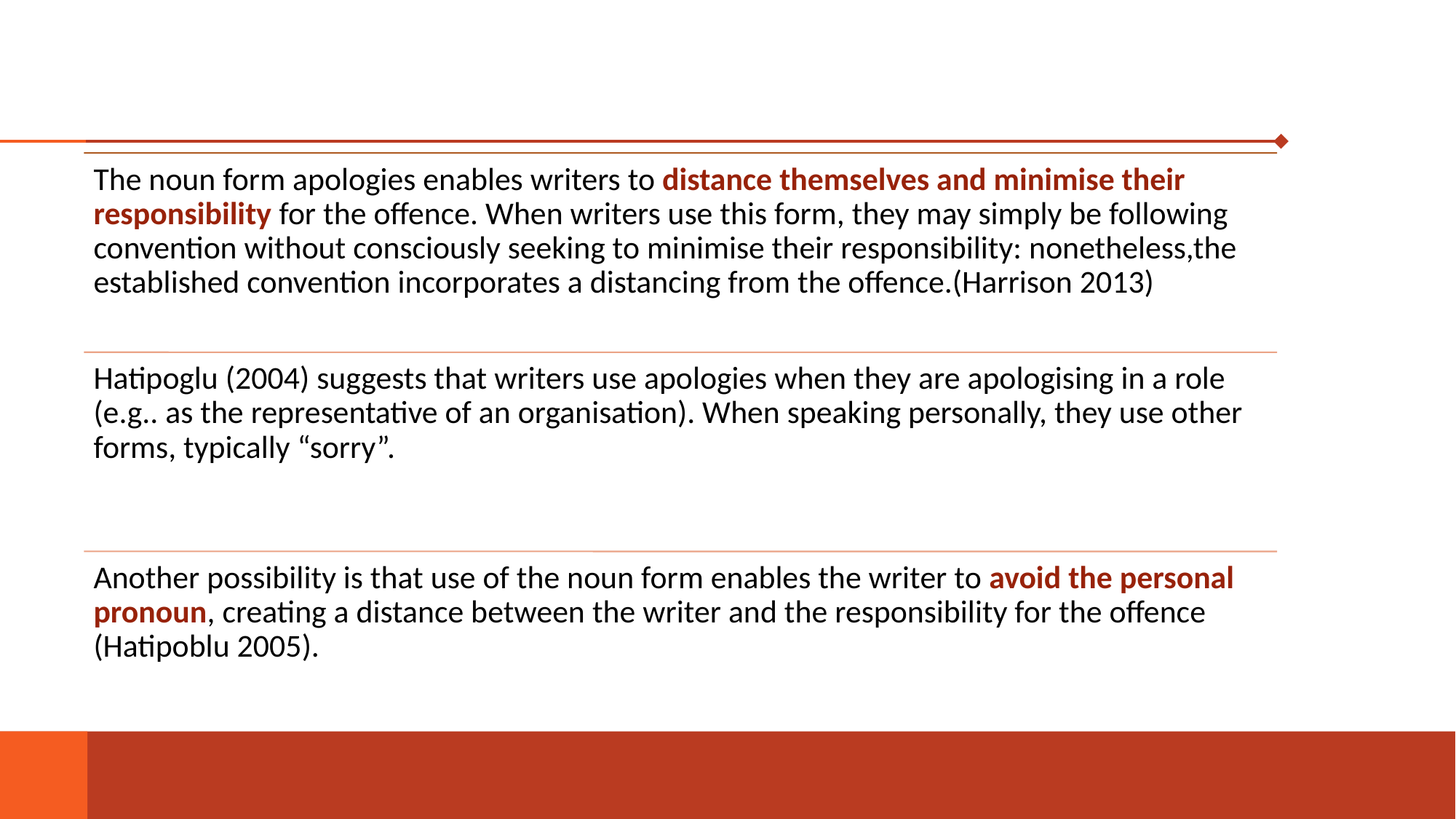

#
The noun form apologies enables writers to distance themselves and minimise their responsibility for the offence. When writers use this form, they may simply be following convention without consciously seeking to minimise their responsibility: nonetheless,the established convention incorporates a distancing from the offence.(Harrison 2013)
Hatipoglu (2004) suggests that writers use apologies when they are apologising in a role (e.g.. as the representative of an organisation). When speaking personally, they use other forms, typically “sorry”.
Another possibility is that use of the noun form enables the writer to avoid the personal pronoun, creating a distance between the writer and the responsibility for the offence (Hatipoblu 2005).